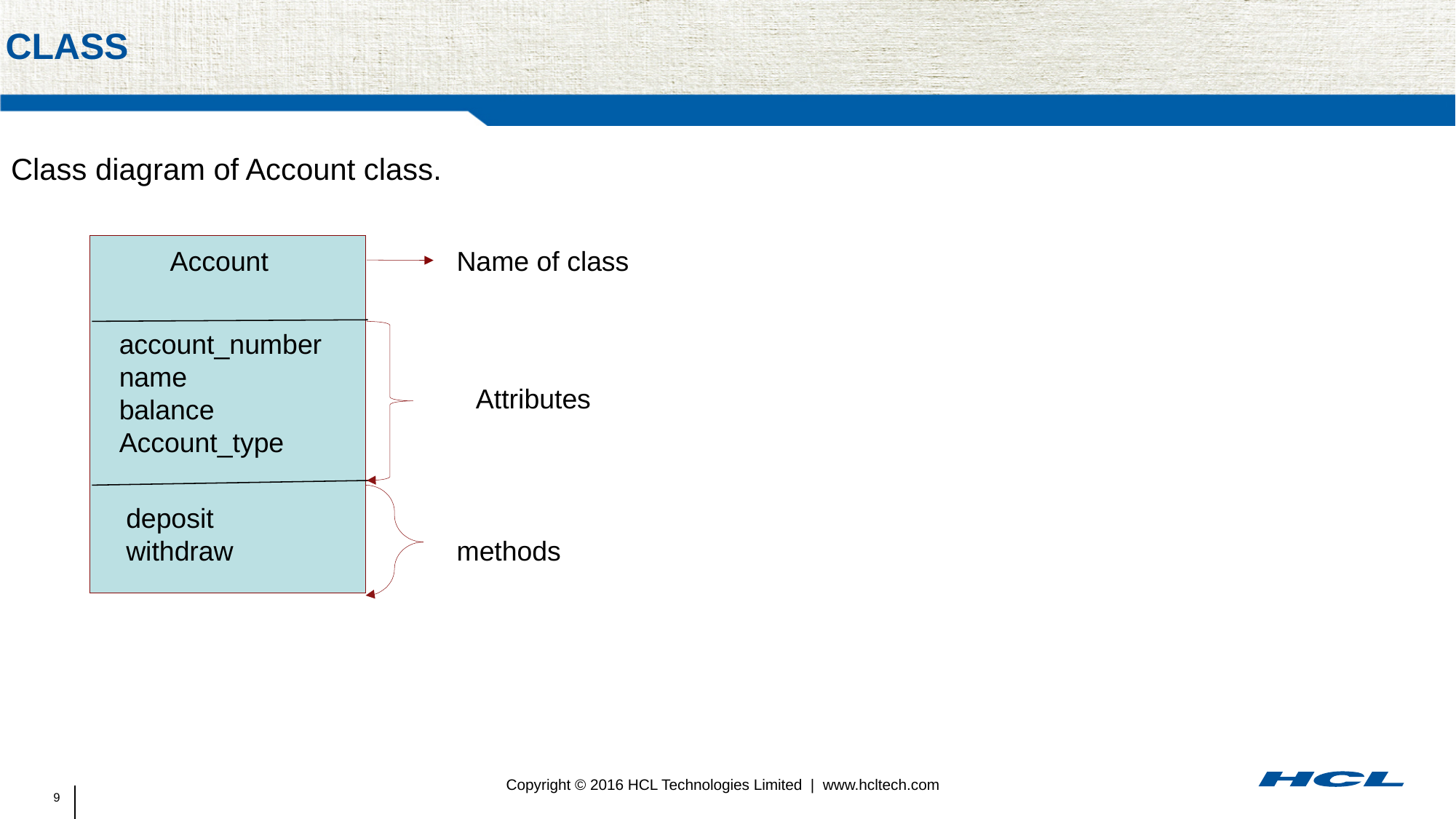

# Class
Class diagram of Account class.

Account
Name of class

account_number
name
balance
Account_type

Attributes

deposit
withdraw
methods